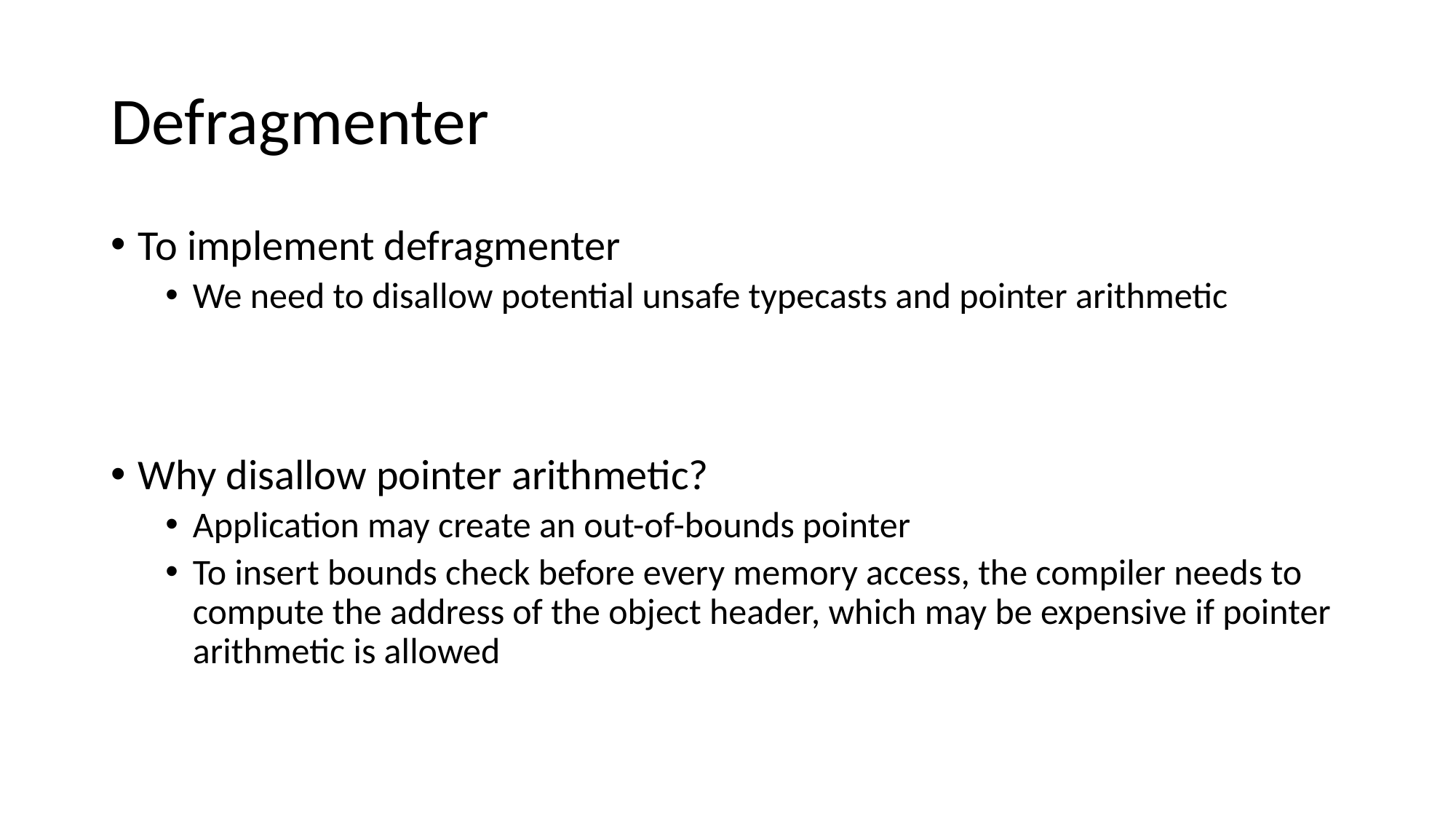

# Defragmenter
To implement defragmenter
We need to disallow potential unsafe typecasts and pointer arithmetic

Why disallow pointer arithmetic?
Application may create an out-of-bounds pointer
To insert bounds check before every memory access, the compiler needs to compute the address of the object header, which may be expensive if pointer arithmetic is allowed